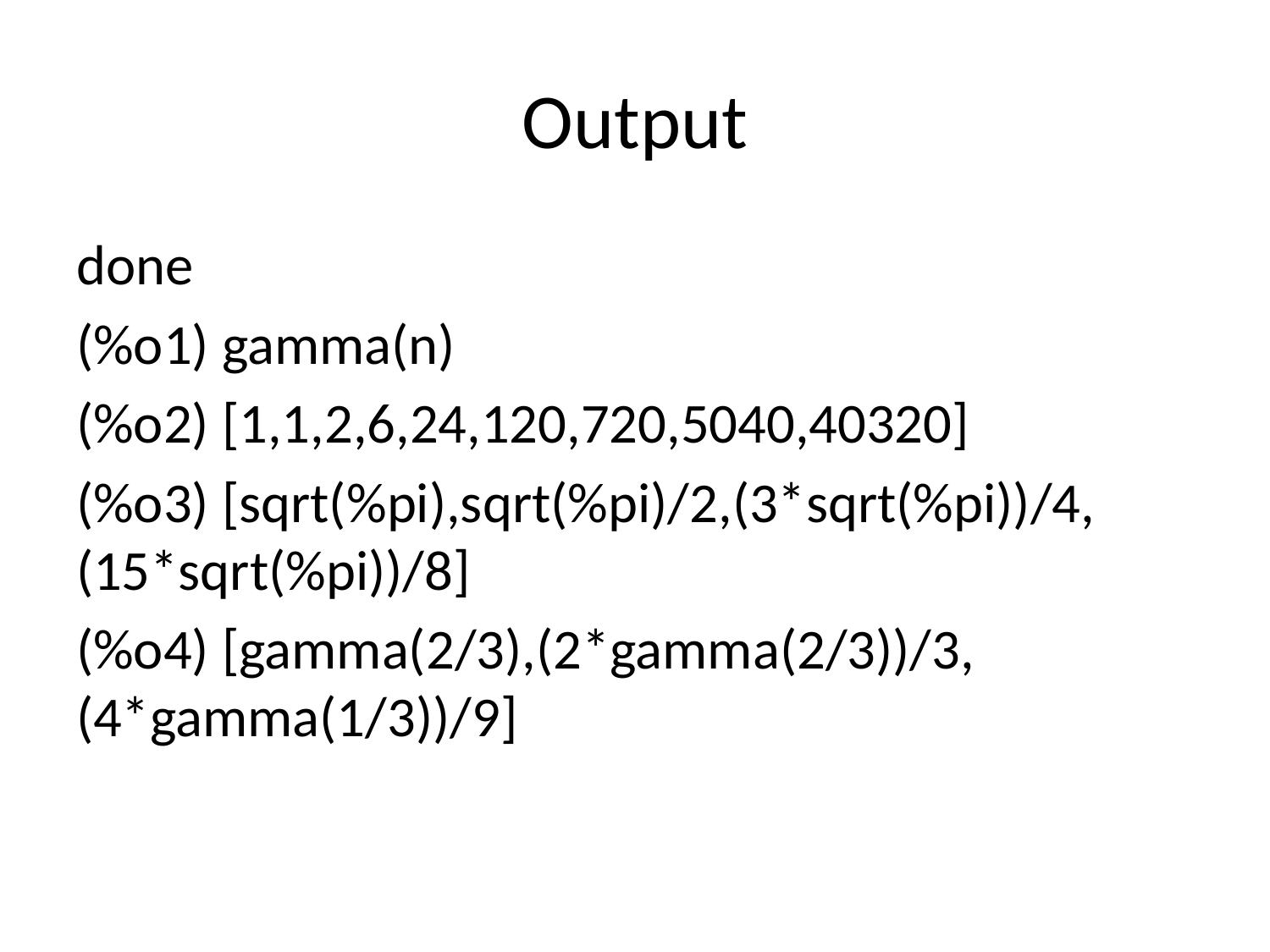

# Output
done
(%o1) gamma(n)
(%o2) [1,1,2,6,24,120,720,5040,40320]
(%o3) [sqrt(%pi),sqrt(%pi)/2,(3*sqrt(%pi))/4,(15*sqrt(%pi))/8]
(%o4) [gamma(2/3),(2*gamma(2/3))/3,(4*gamma(1/3))/9]